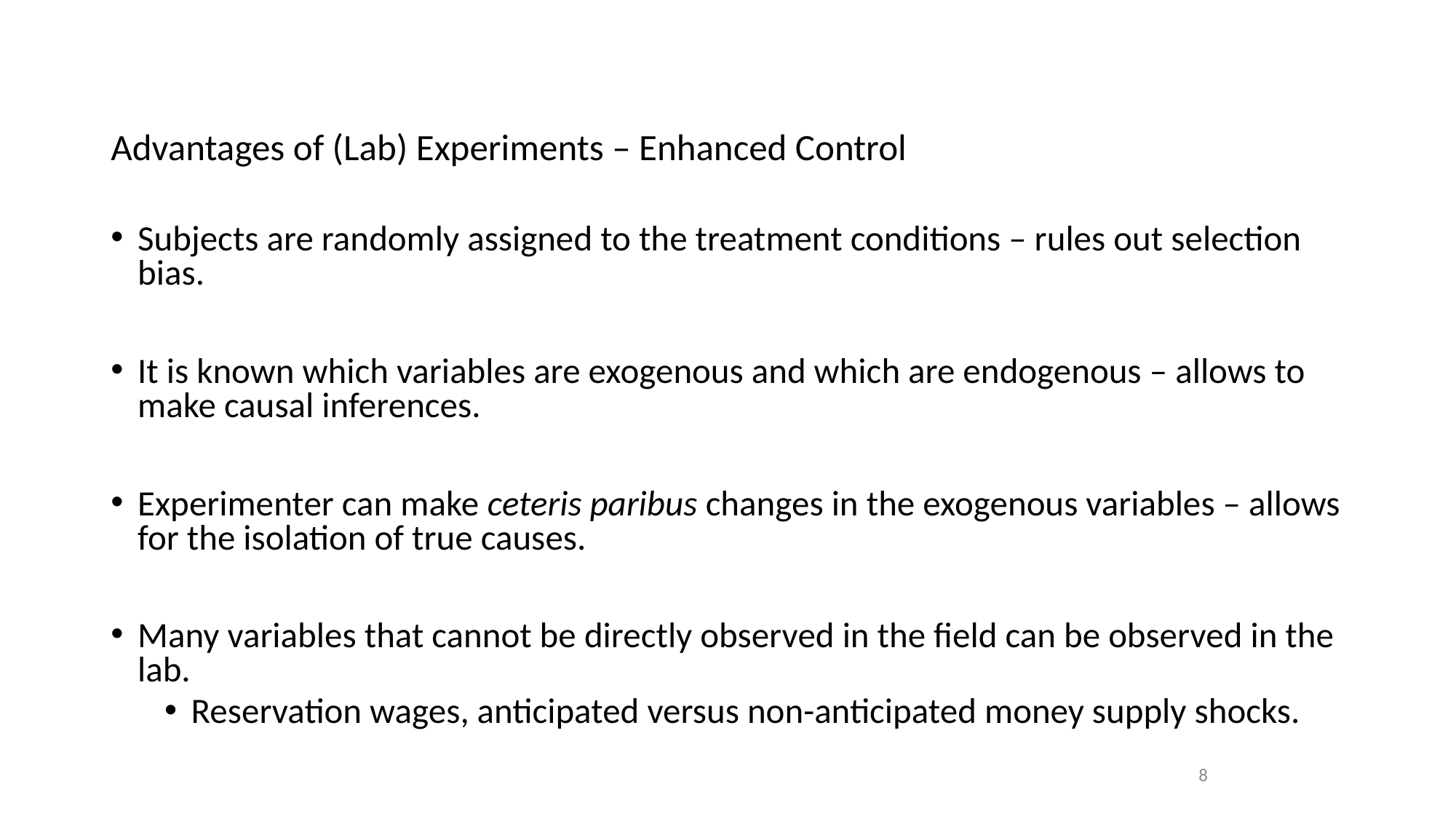

# Advantages of (Lab) Experiments – Enhanced Control
Subjects are randomly assigned to the treatment conditions – rules out selection bias.

It is known which variables are exogenous and which are endogenous – allows to make causal inferences.

Experimenter can make ceteris paribus changes in the exogenous variables – allows for the isolation of true causes.

Many variables that cannot be directly observed in the field can be observed in the lab.
Reservation wages, anticipated versus non-anticipated money supply shocks.

8